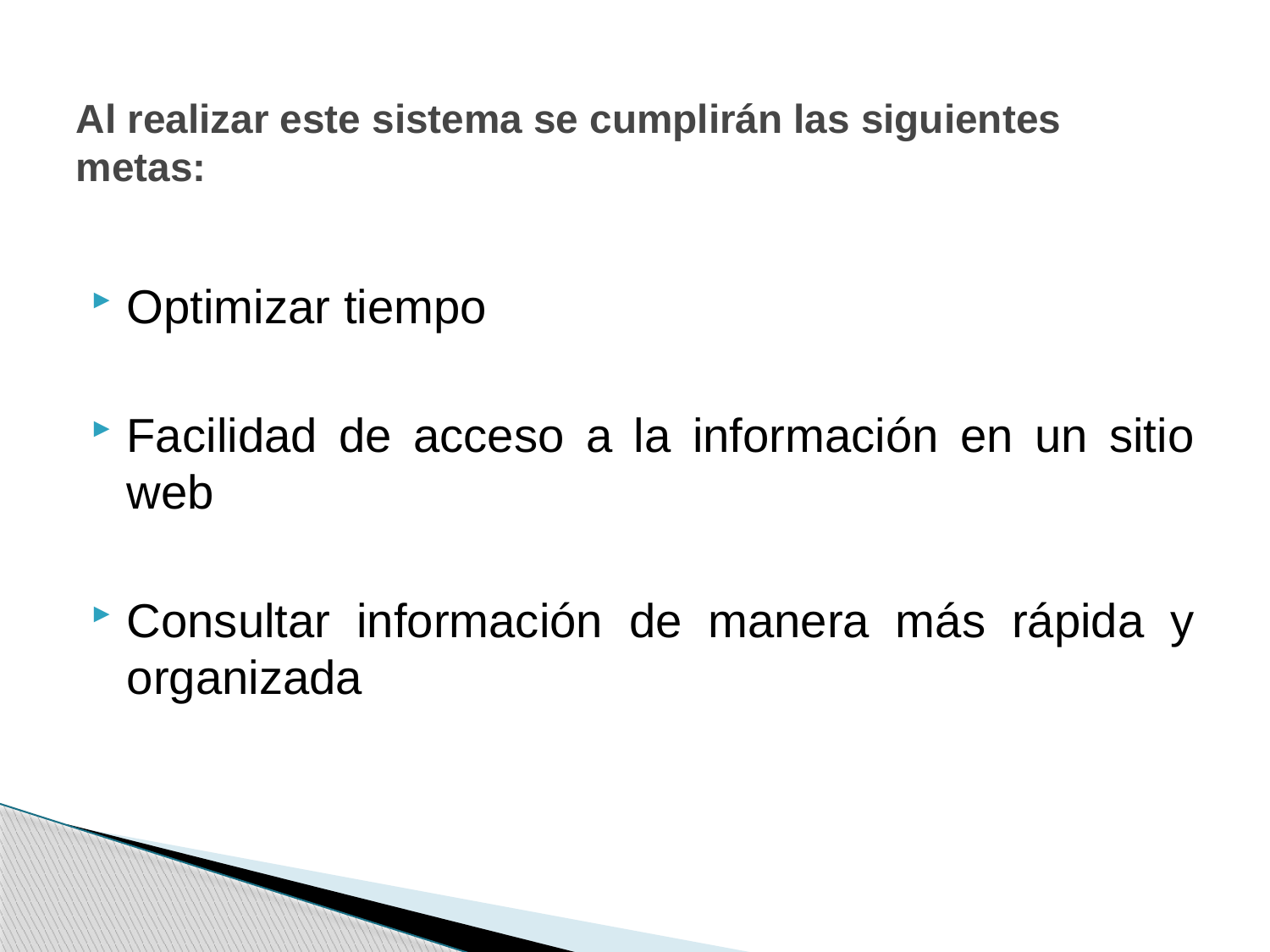

# Al realizar este sistema se cumplirán las siguientes metas:

Optimizar tiempo

Facilidad de acceso a la información en un sitio web

Consultar información de manera más rápida y organizada